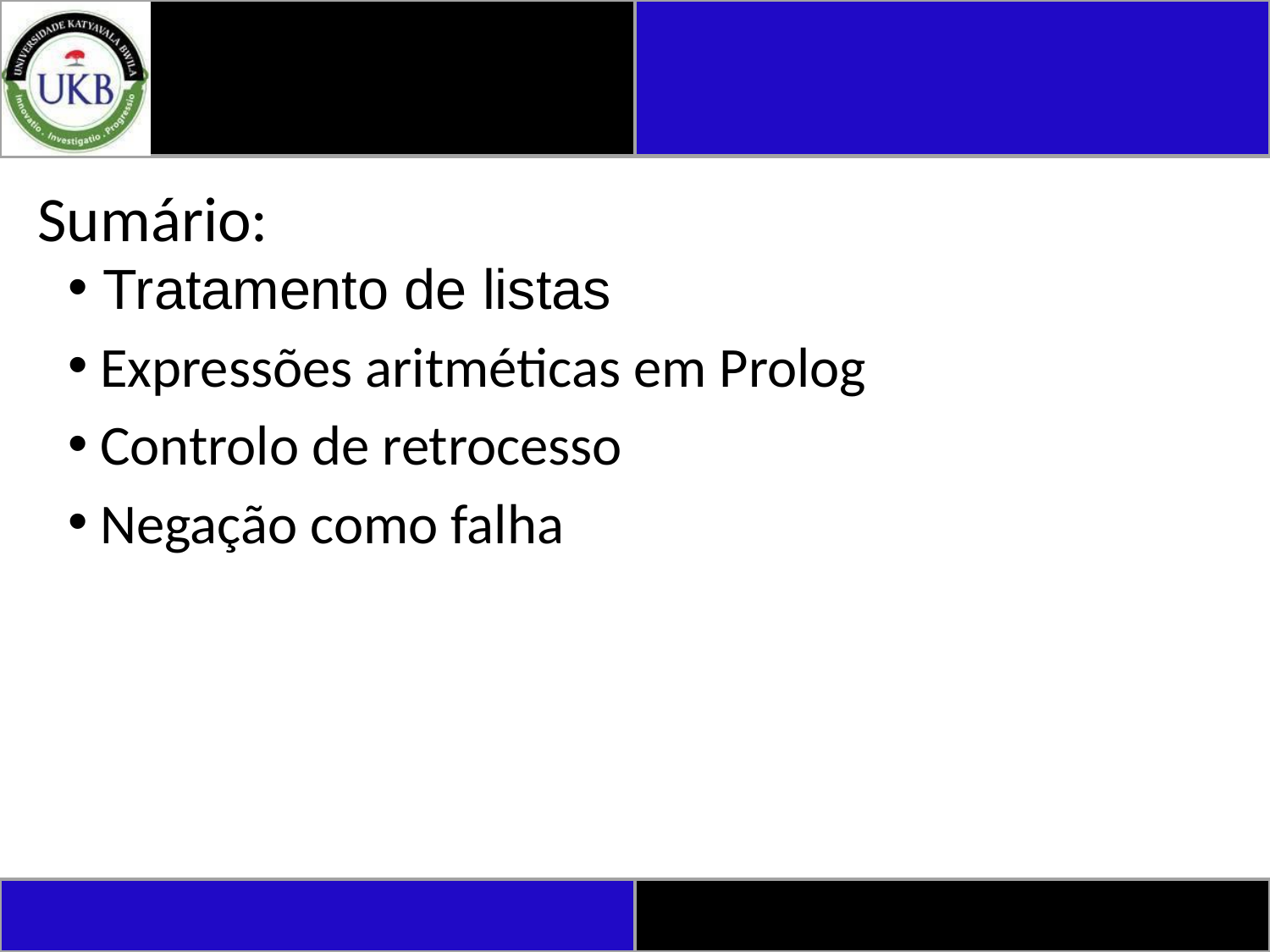

# Sumário:
 Tratamento de listas
 Expressões aritméticas em Prolog
 Controlo de retrocesso
 Negação como falha